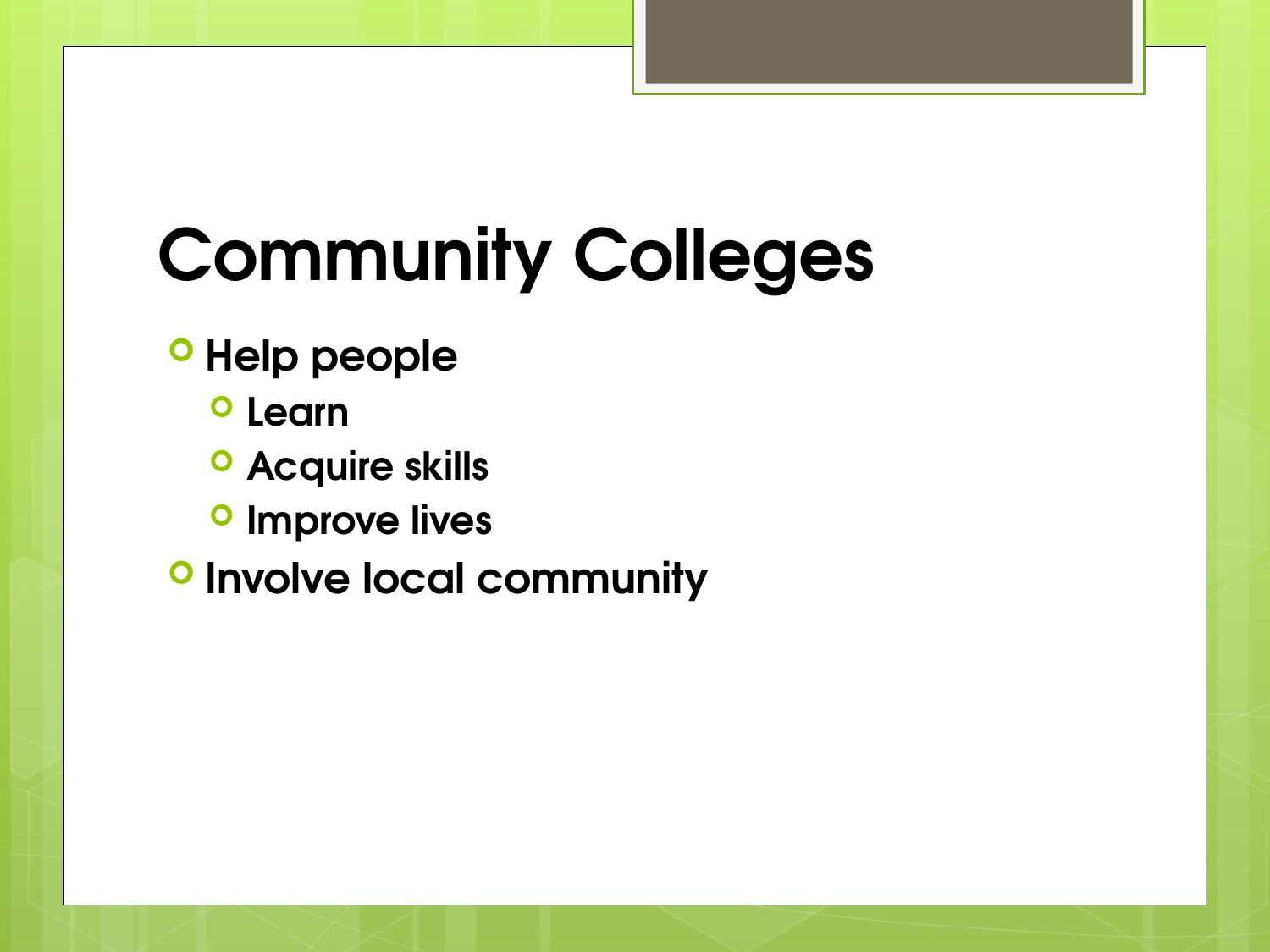

# Community Colleges
Help people
Learn
Acquire skills
Improve lives
Involve local community